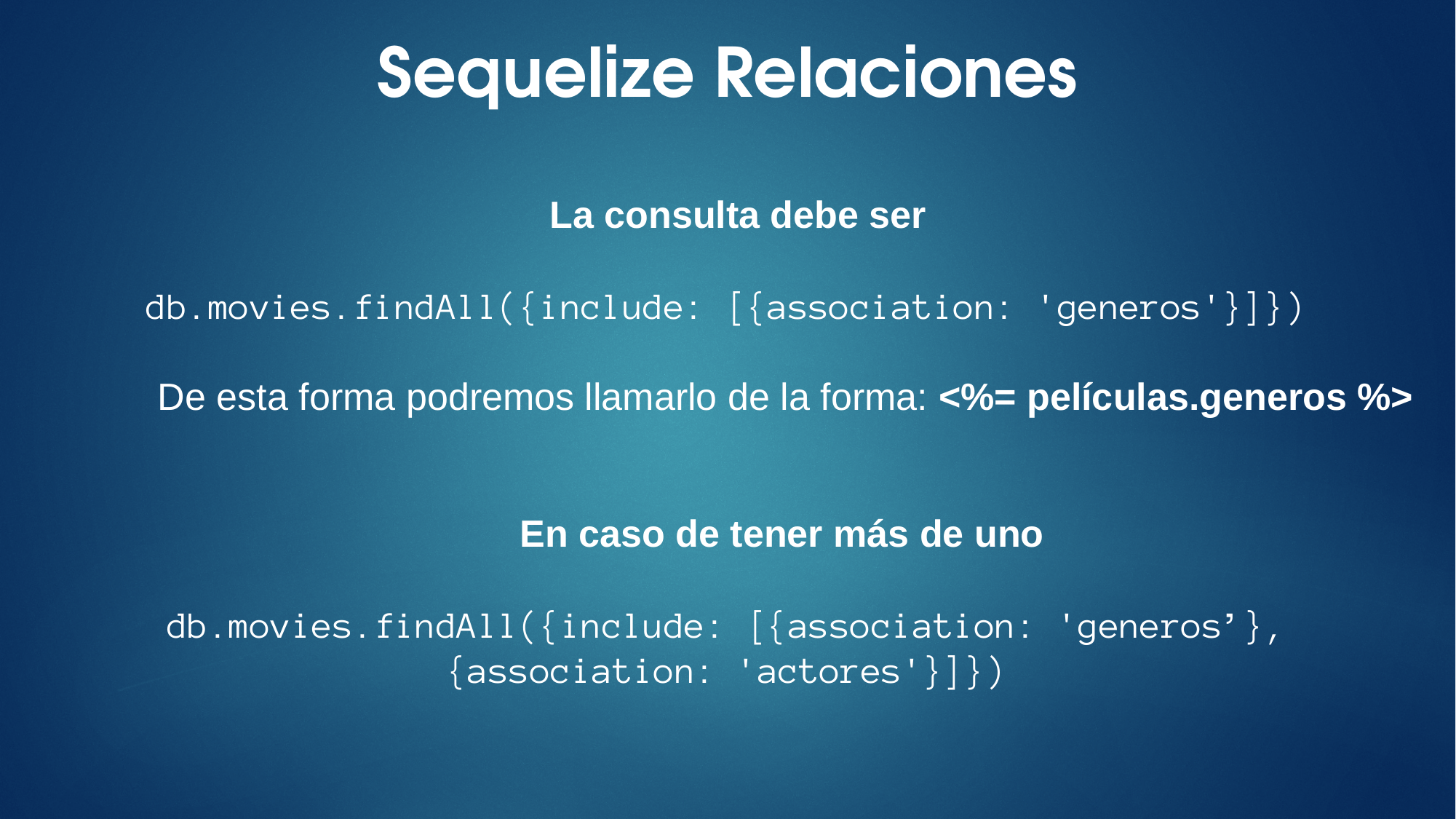

Sequelize Relaciones

  La consulta debe ser

db.movies.findAll({include: [{association: 'generos'}]})

           De esta forma podremos llamarlo de la forma: <%= películas.generos %>

	En caso de tener más de uno

db.movies.findAll({include: [{association: 'generos’}, {association: 'actores'}]})